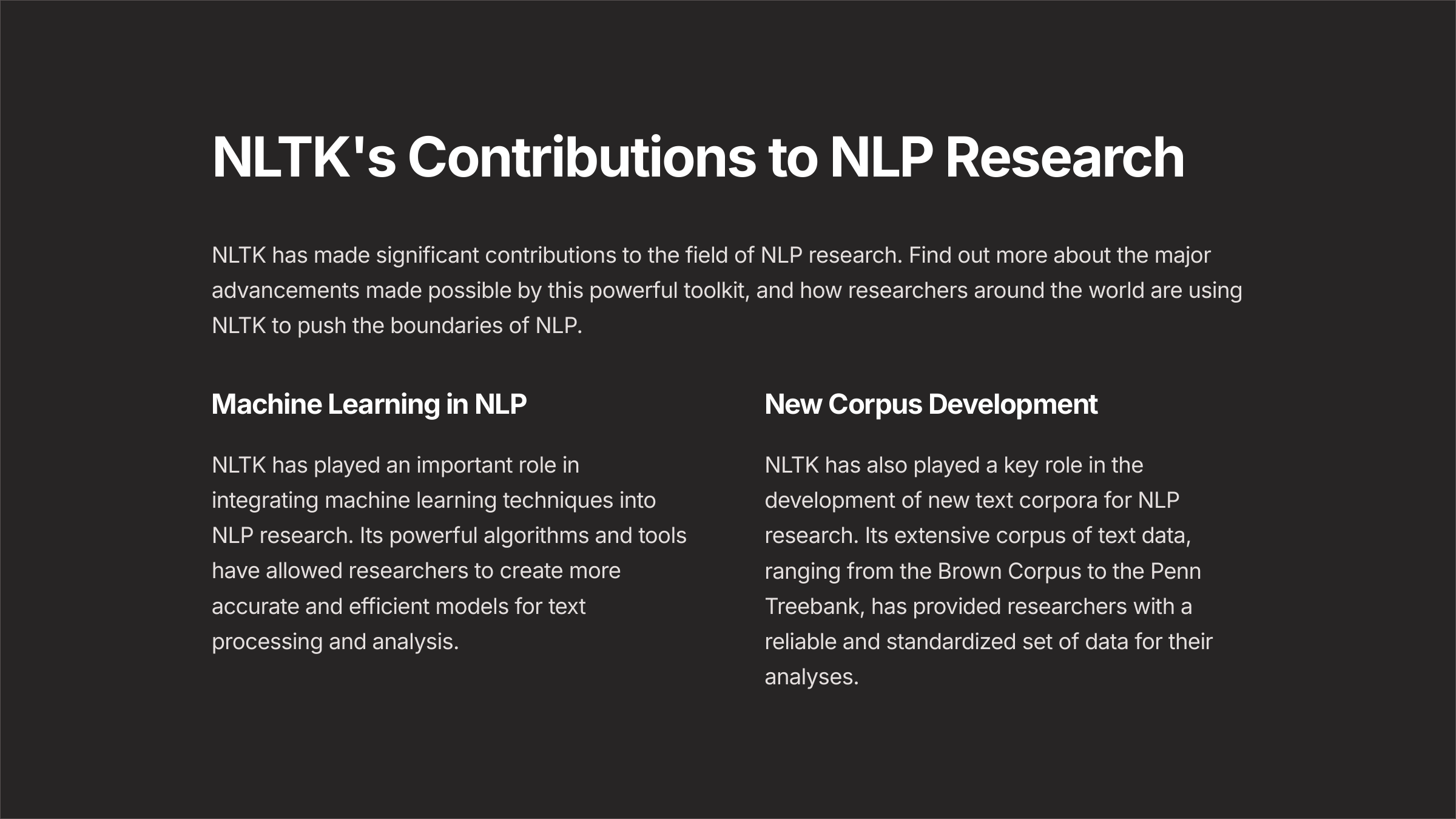

NLTK's Contributions to NLP Research
NLTK has made significant contributions to the field of NLP research. Find out more about the major advancements made possible by this powerful toolkit, and how researchers around the world are using NLTK to push the boundaries of NLP.
Machine Learning in NLP
New Corpus Development
NLTK has played an important role in integrating machine learning techniques into NLP research. Its powerful algorithms and tools have allowed researchers to create more accurate and efficient models for text processing and analysis.
NLTK has also played a key role in the development of new text corpora for NLP research. Its extensive corpus of text data, ranging from the Brown Corpus to the Penn Treebank, has provided researchers with a reliable and standardized set of data for their analyses.